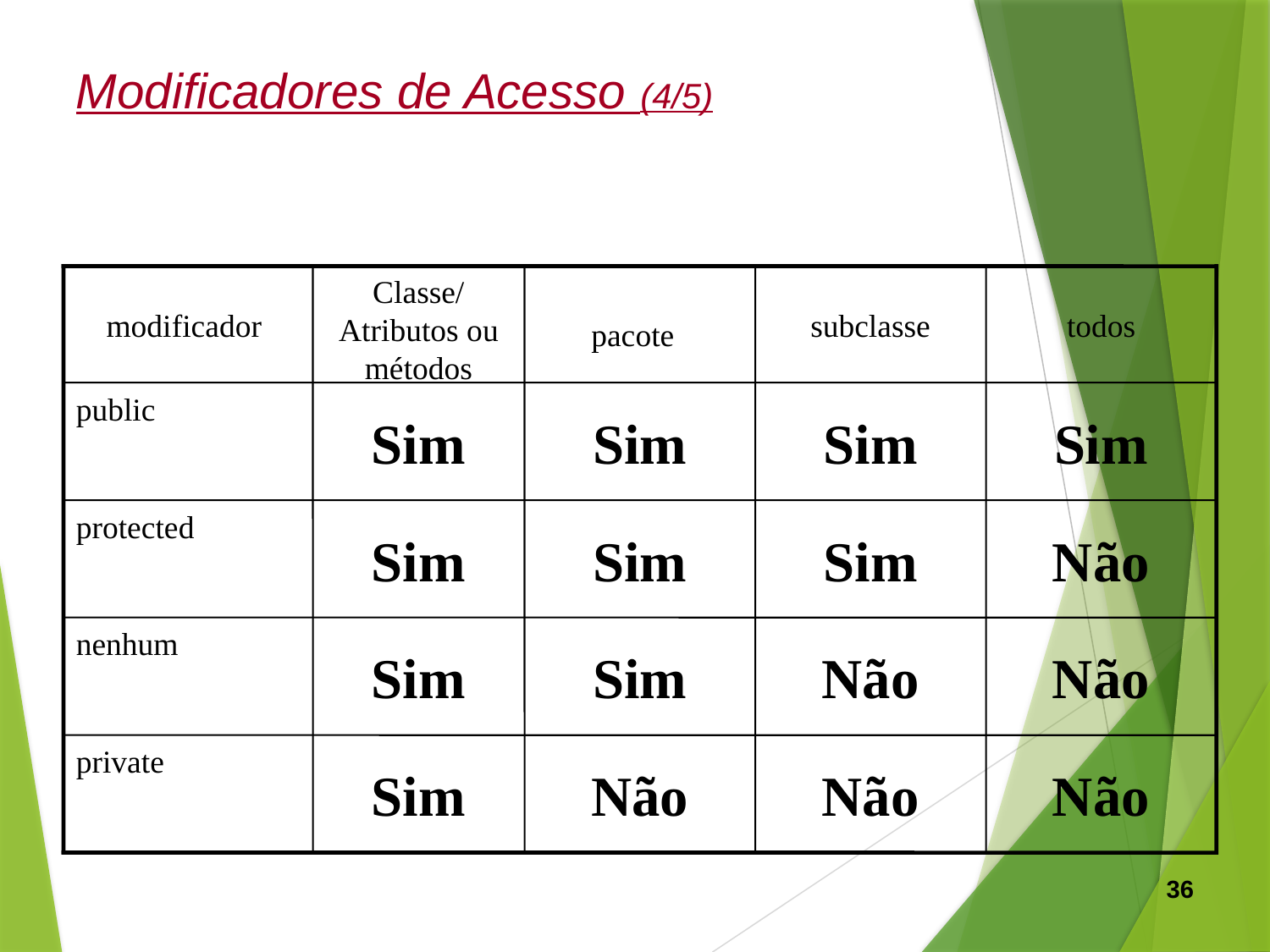

Modificadores de Acesso (4/5)
modificador

Classe/
Atributos ou métodos

pacote

subclasse

todos

public

Sim
Sim
Sim
Sim
protected

Sim
Sim
Sim
Não
nenhum

Sim
Sim
Não
Não
private

Sim
Não
Não
Não

36